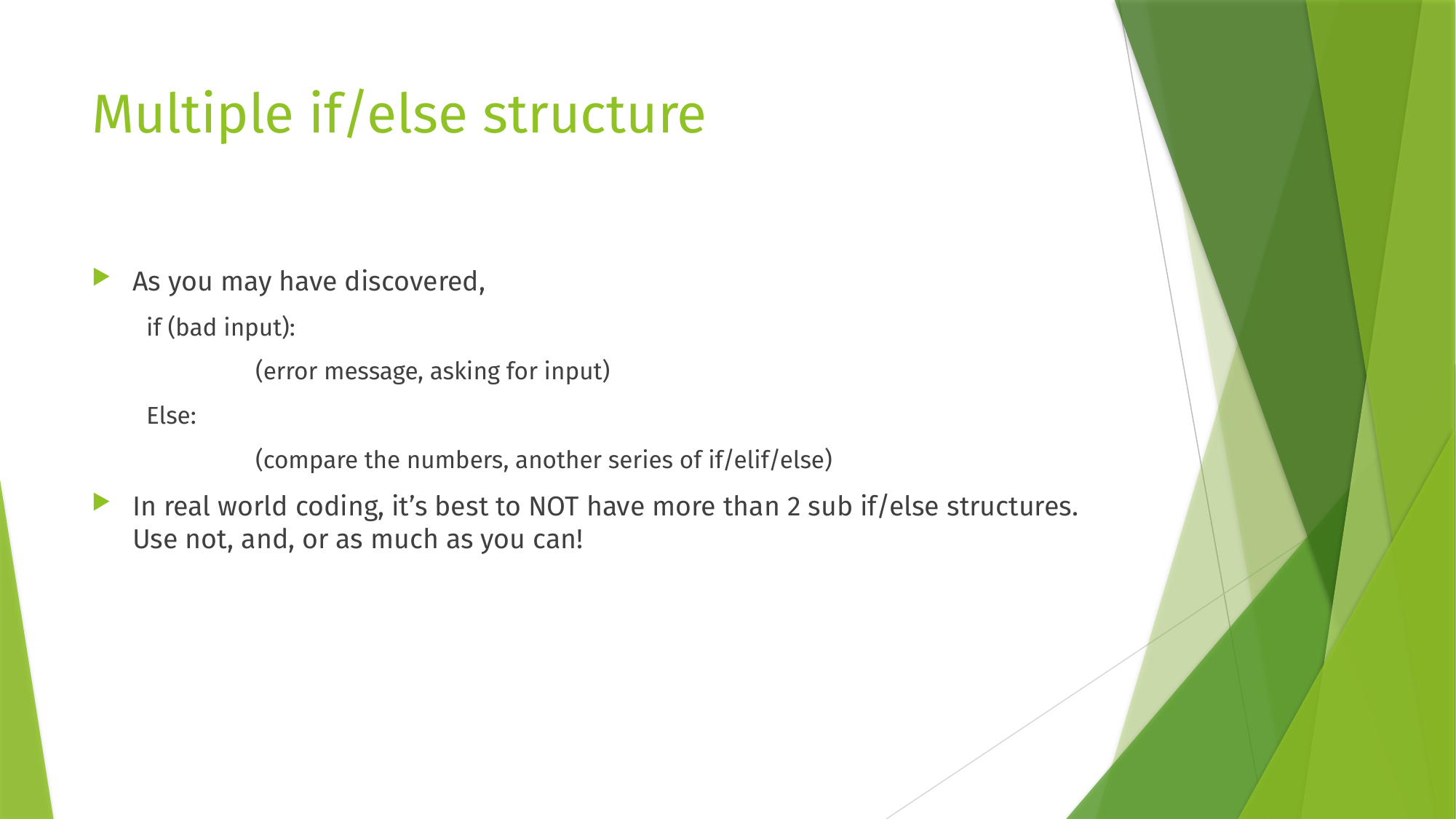

# Multiple if/else structure
As you may have discovered,
if (bad input):
	(error message, asking for input)
Else:
	(compare the numbers, another series of if/elif/else)
In real world coding, it’s best to NOT have more than 2 sub if/else structures. Use not, and, or as much as you can!